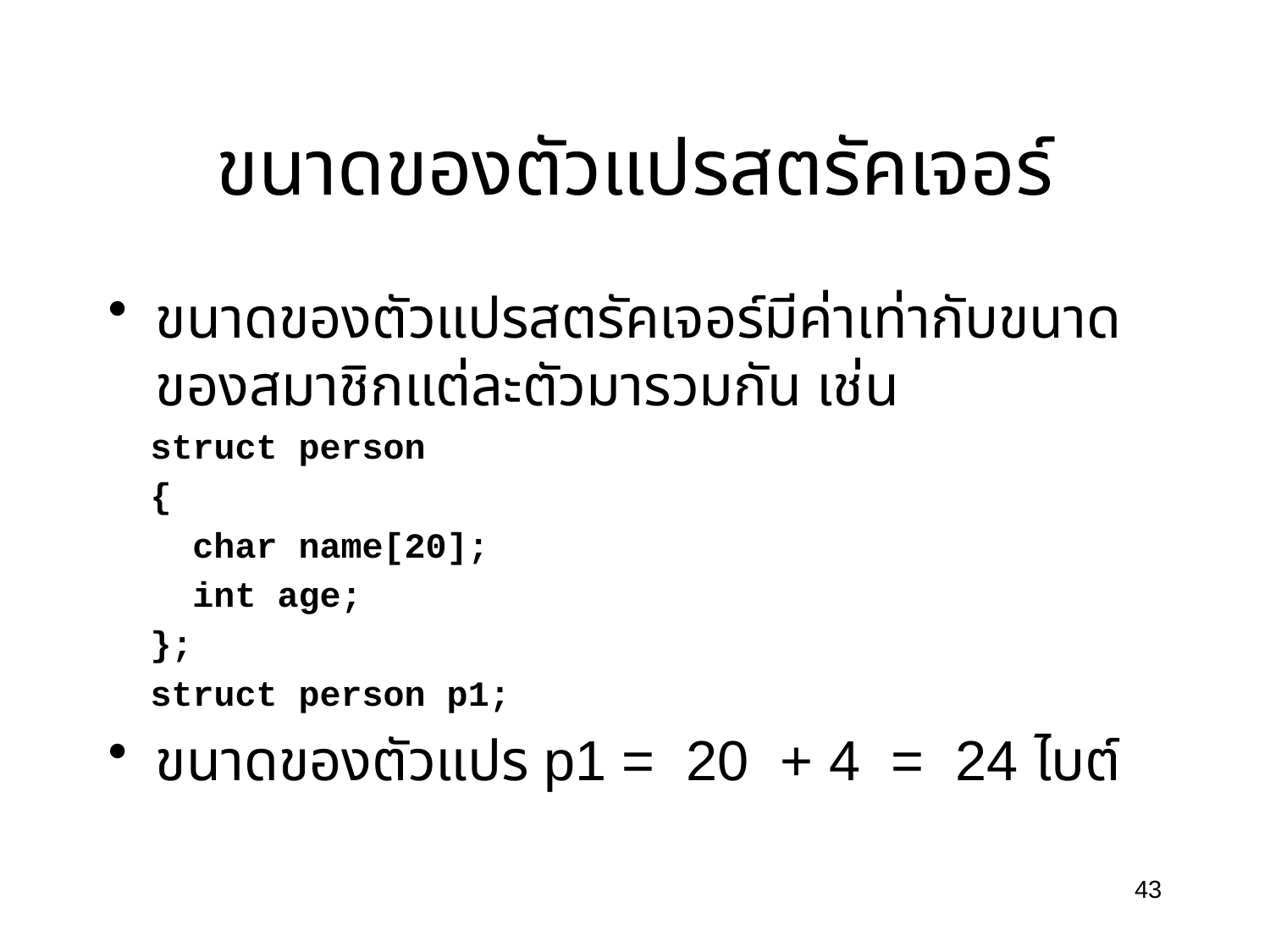

# ขนาดของตัวแปรสตรัคเจอร์
ขนาดของตัวแปรสตรัคเจอร์มีค่าเท่ากับขนาดของสมาชิกแต่ละตัวมารวมกัน เช่น
  struct person
  {
    char name[20];
    int age;
  };
  struct person p1;
ขนาดของตัวแปร p1 =  20  + 4  =  24 ไบต์
43